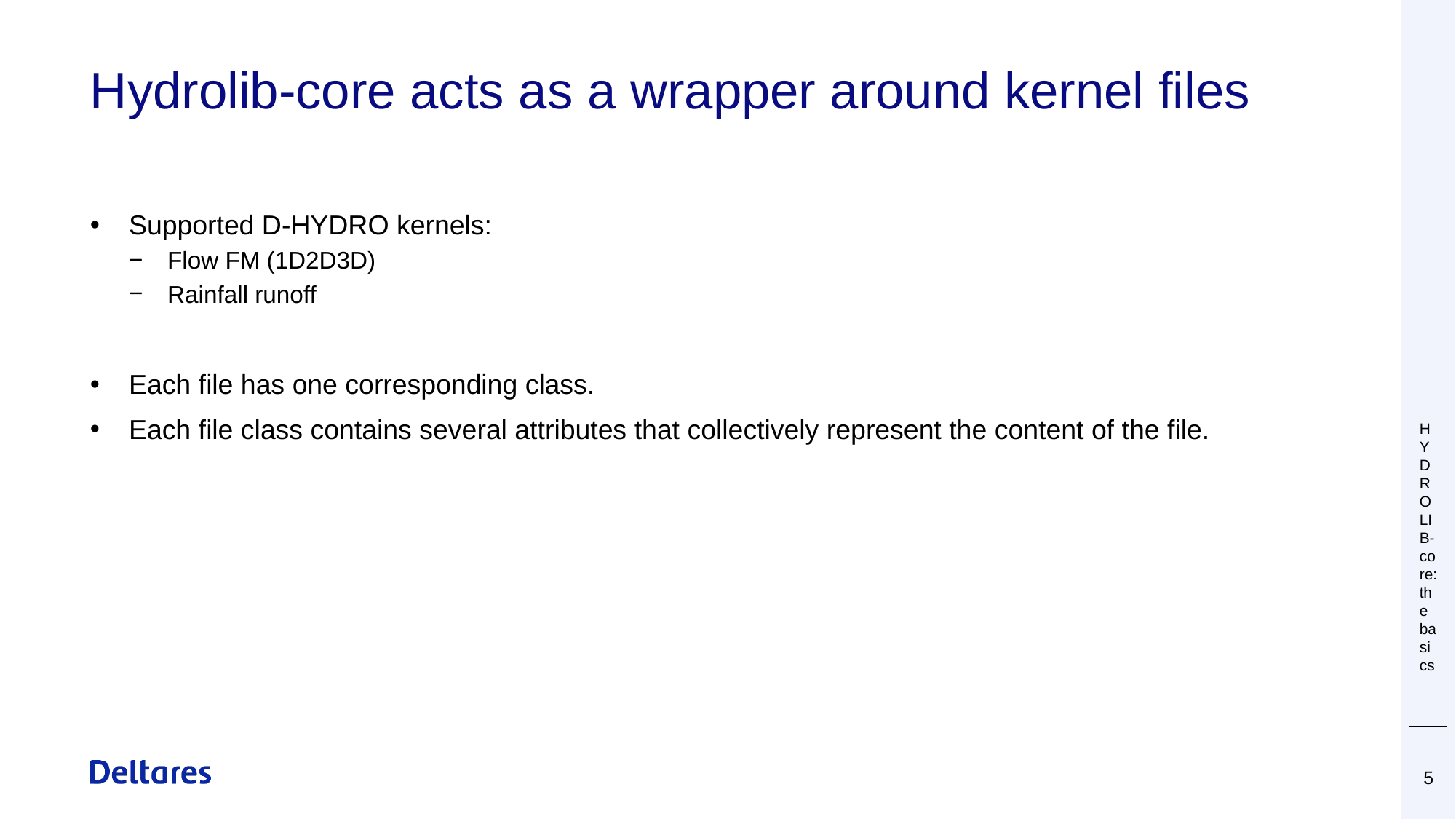

# Hydrolib-core acts as a wrapper around kernel files
HYDROLIB-core: the basics
Supported D-HYDRO kernels:
Flow FM (1D2D3D)
Rainfall runoff

Each file has one corresponding class.
Each file class contains several attributes that collectively represent the content of the file.
 28 november 2019
5